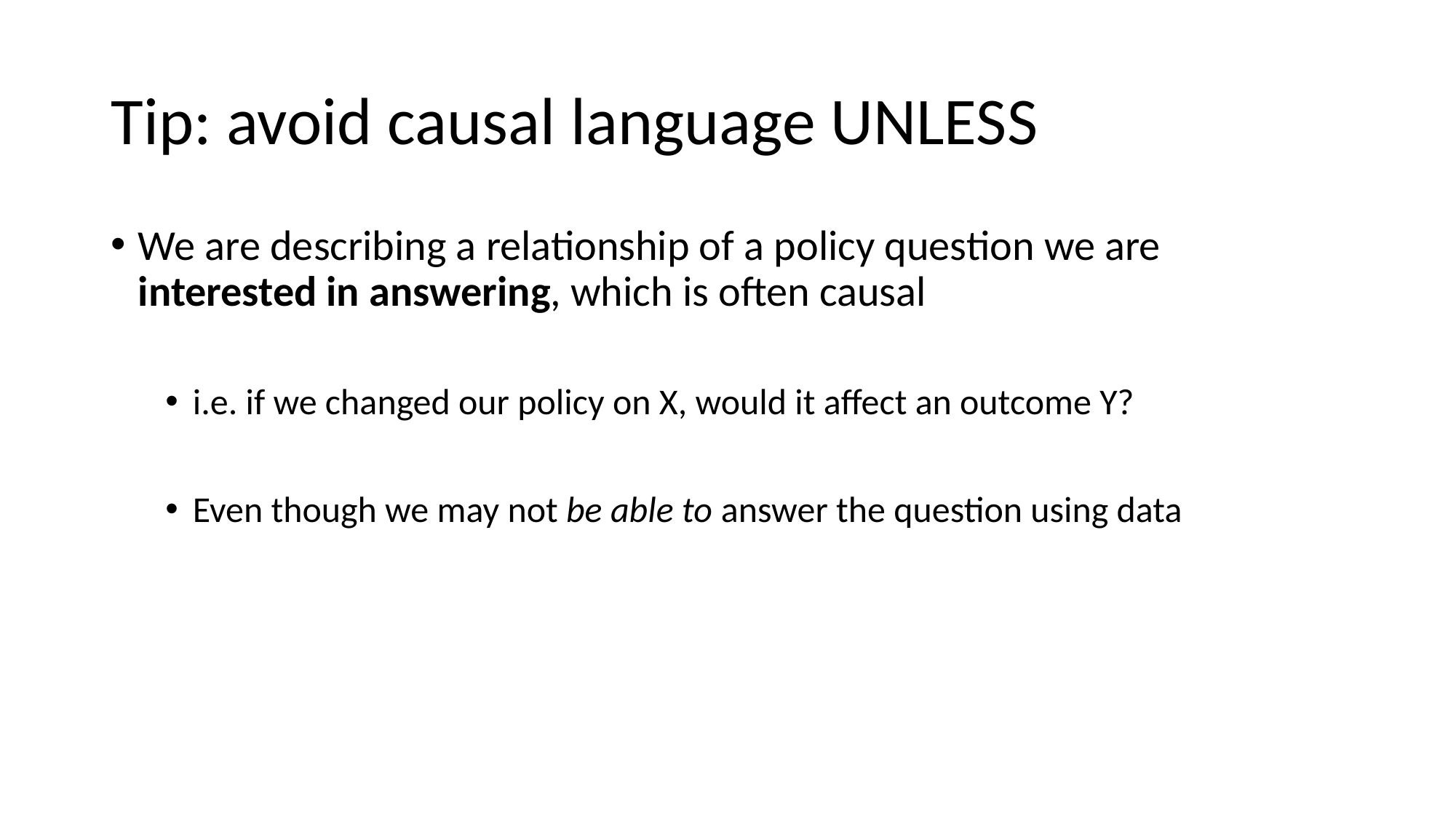

# Tip: avoid causal language UNLESS
We are describing a relationship of a policy question we are interested in answering, which is often causal

i.e. if we changed our policy on X, would it affect an outcome Y?

Even though we may not be able to answer the question using data